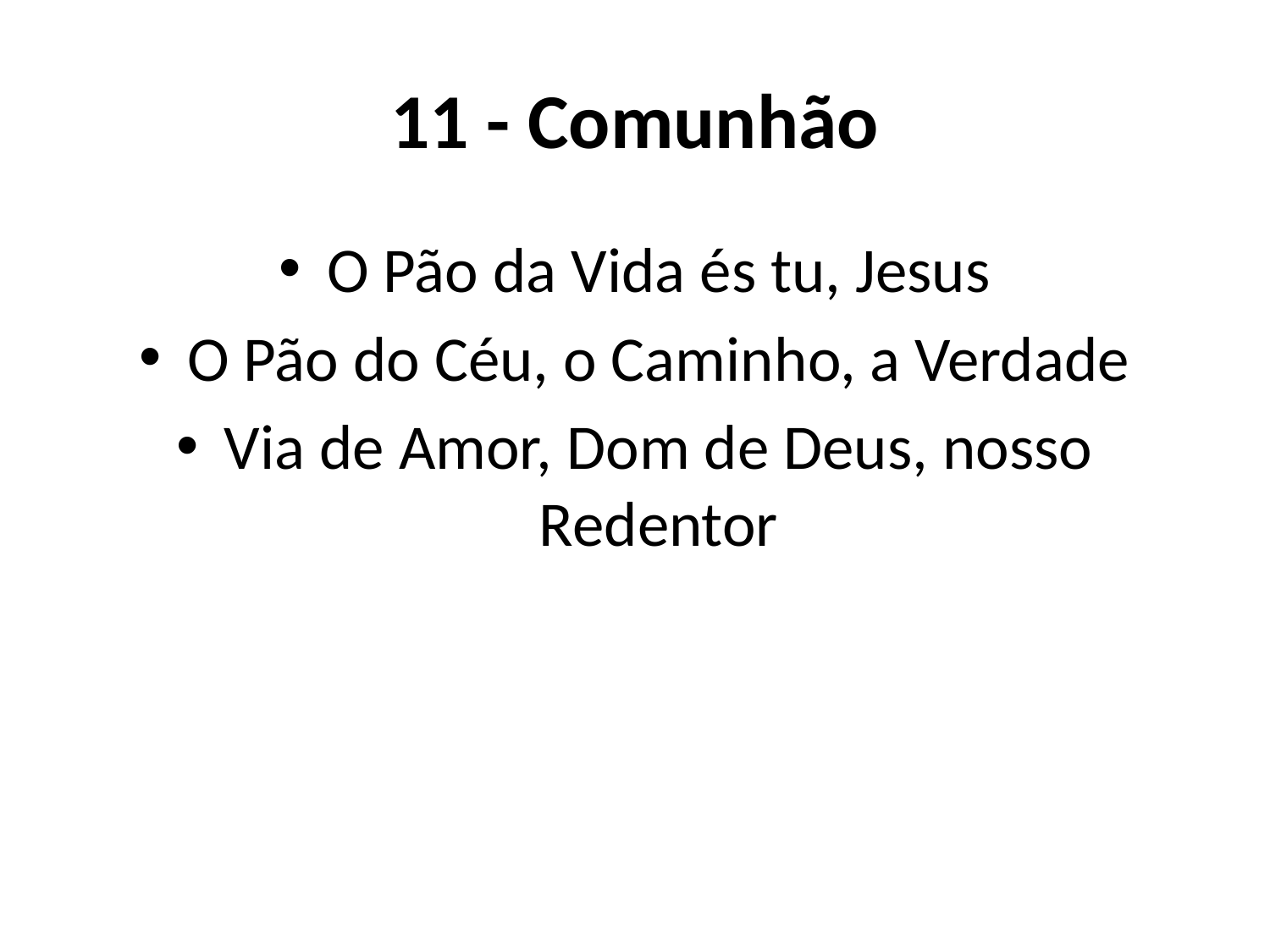

# 11 - Comunhão
O Pão da Vida és tu, Jesus
O Pão do Céu, o Caminho, a Verdade
Via de Amor, Dom de Deus, nosso Redentor